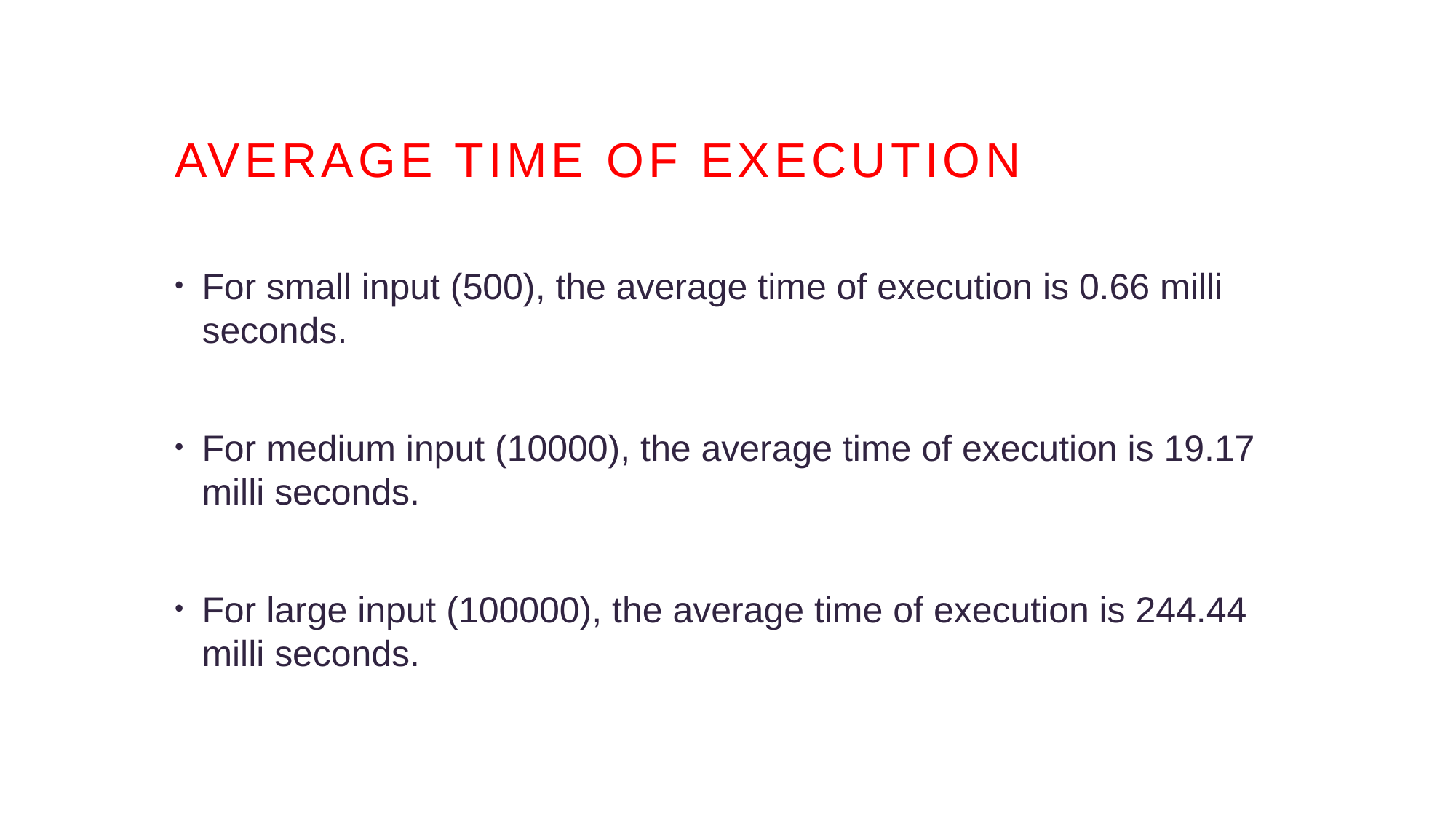

# Average Time Of Execution
For small input (500), the average time of execution is 0.66 milli seconds.

For medium input (10000), the average time of execution is 19.17 milli seconds.

For large input (100000), the average time of execution is 244.44 milli seconds.